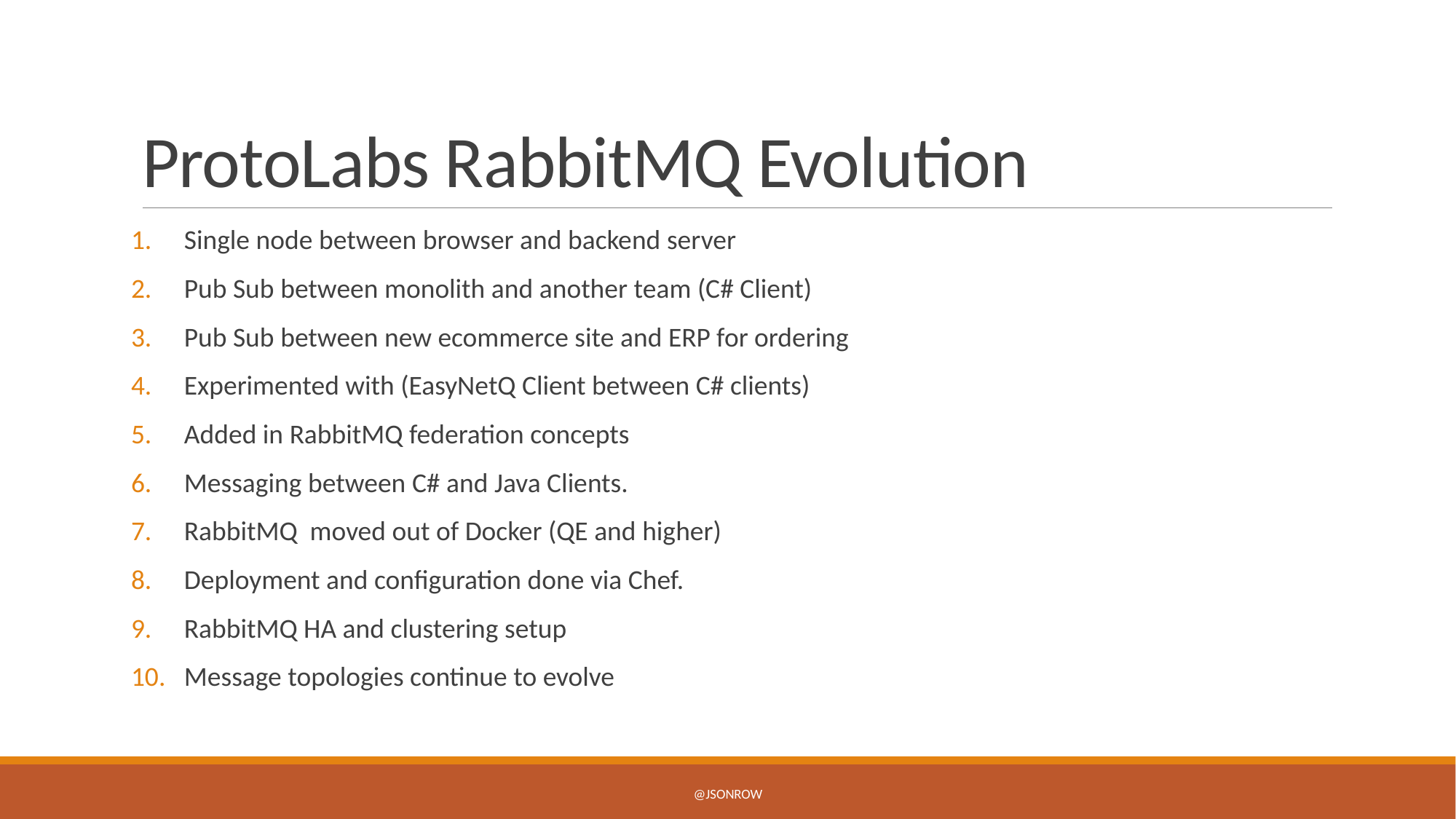

# ProtoLabs RabbitMQ Evolution
Single node between browser and backend server
Pub Sub between monolith and another team (C# Client)
Pub Sub between new ecommerce site and ERP for ordering
Experimented with (EasyNetQ Client between C# clients)
Added in RabbitMQ federation concepts
Messaging between C# and Java Clients.
RabbitMQ  moved out of Docker (QE and higher)
Deployment and configuration done via Chef.
RabbitMQ HA and clustering setup
Message topologies continue to evolve
@jsonrow